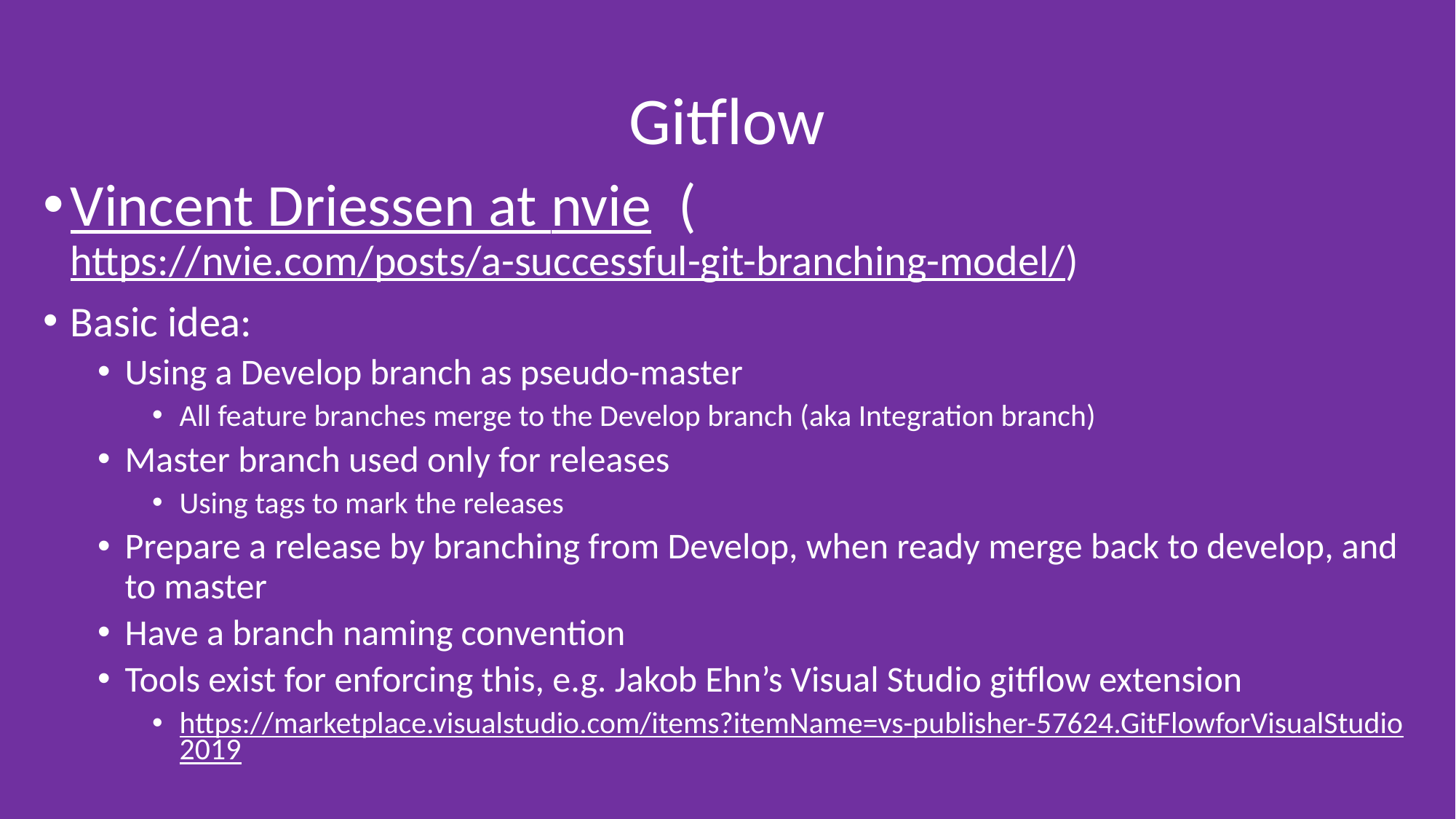

# Gitflow
Vincent Driessen at nvie  (https://nvie.com/posts/a-successful-git-branching-model/)
Basic idea:
Using a Develop branch as pseudo-master
All feature branches merge to the Develop branch (aka Integration branch)
Master branch used only for releases
Using tags to mark the releases
Prepare a release by branching from Develop, when ready merge back to develop, and to master
Have a branch naming convention
Tools exist for enforcing this, e.g. Jakob Ehn’s Visual Studio gitflow extension
https://marketplace.visualstudio.com/items?itemName=vs-publisher-57624.GitFlowforVisualStudio2019